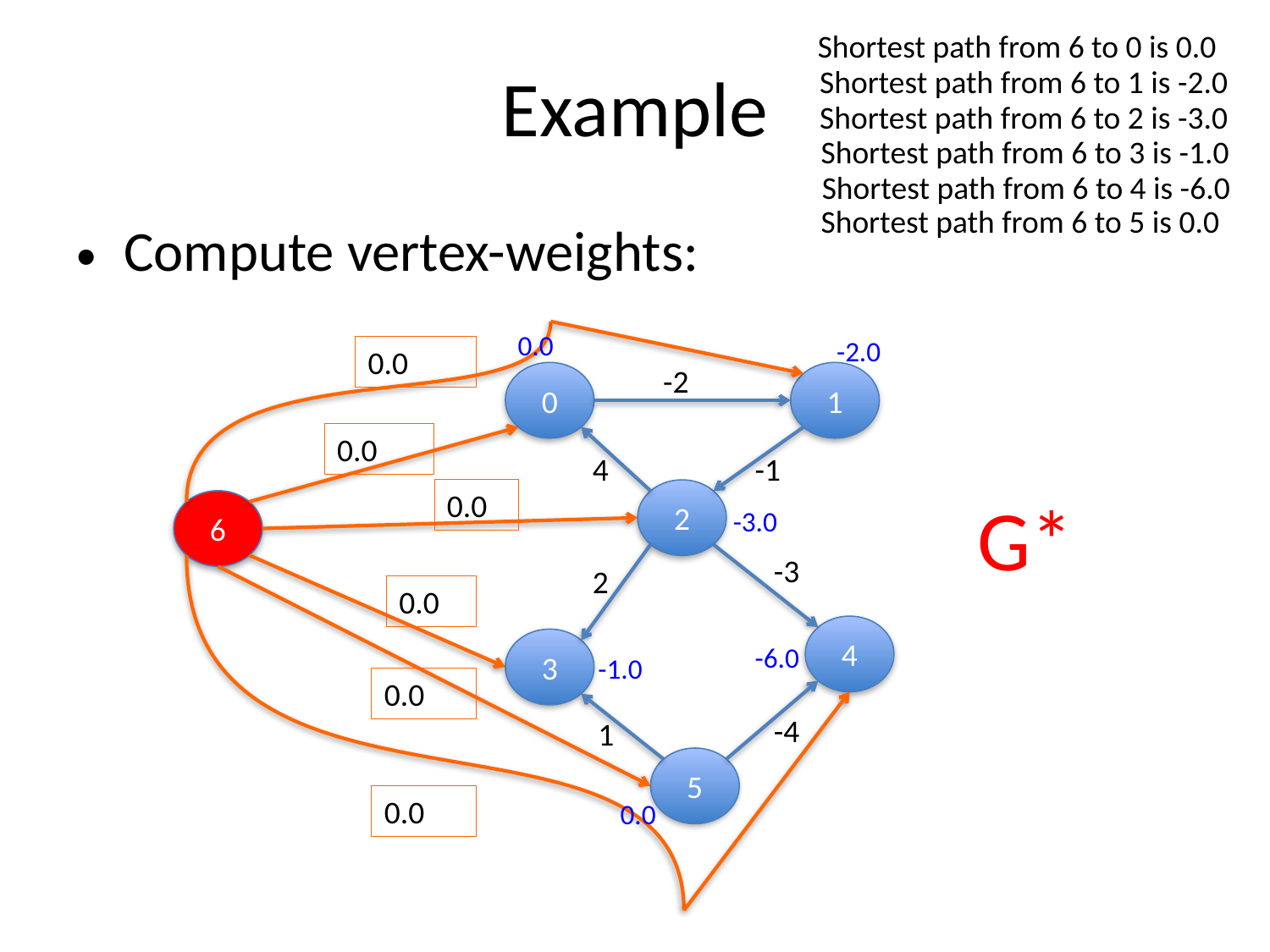

Shortest path from 6 to 0 is 0.0
Example
Shortest path from 6 to 1 is -2.0
Shortest path from 6 to 2 is -3.0
Shortest path from 6 to 3 is -1.0
Shortest path from 6 to 4 is -6.0
Shortest path from 6 to 5 is 0.0
Compute vertex-weights:
0.0
0.0
-2.0
-2
0
1
0.0
4
-1
0.0
2
G*
6
-3.0
-3
0.0
0.0
2
0.0
4
3
-6.0
-1.0
-4
1
5
0.0